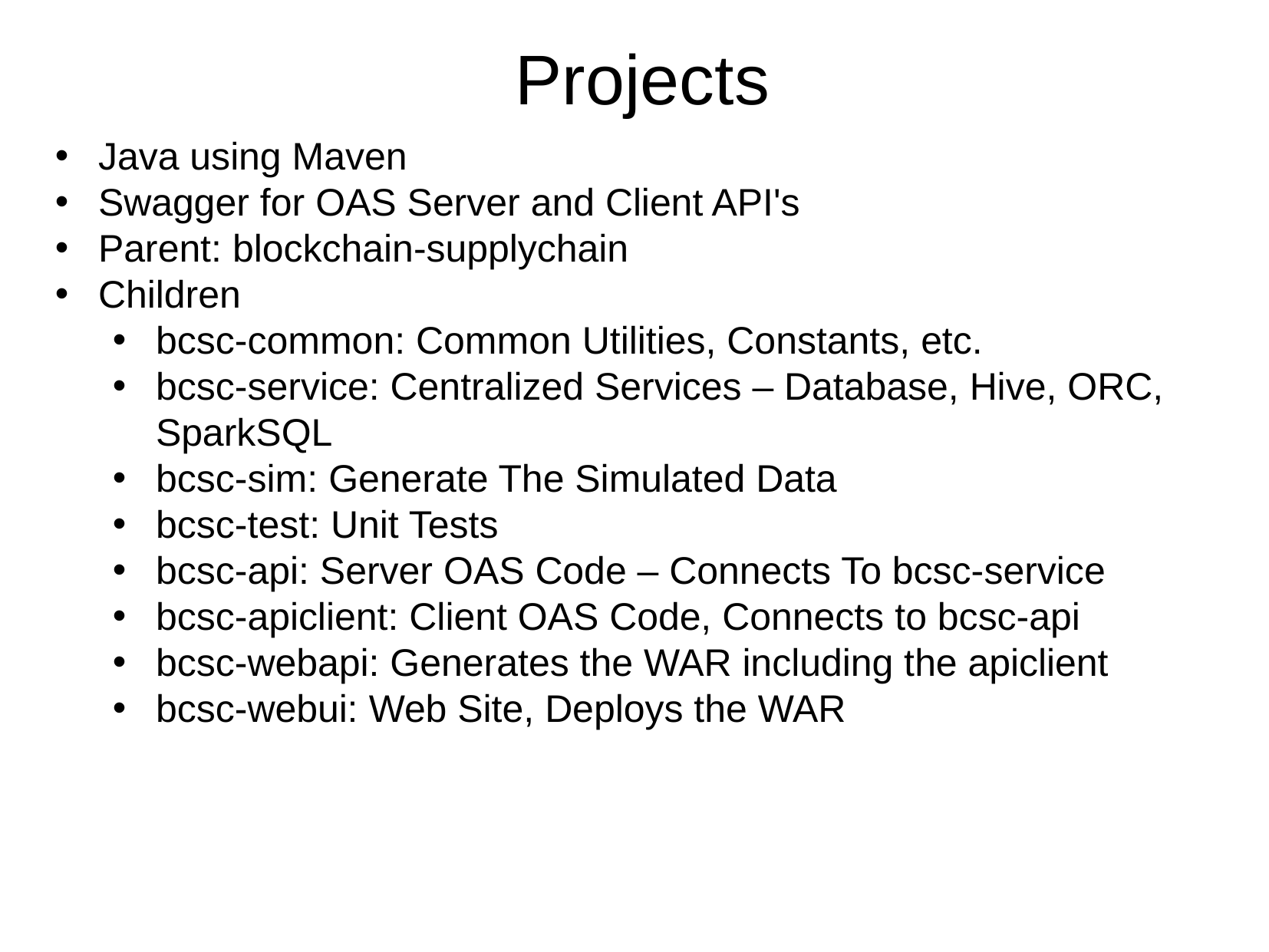

Projects
Java using Maven
Swagger for OAS Server and Client API's
Parent: blockchain-supplychain
Children
bcsc-common: Common Utilities, Constants, etc.
bcsc-service: Centralized Services – Database, Hive, ORC, SparkSQL
bcsc-sim: Generate The Simulated Data
bcsc-test: Unit Tests
bcsc-api: Server OAS Code – Connects To bcsc-service
bcsc-apiclient: Client OAS Code, Connects to bcsc-api
bcsc-webapi: Generates the WAR including the apiclient
bcsc-webui: Web Site, Deploys the WAR